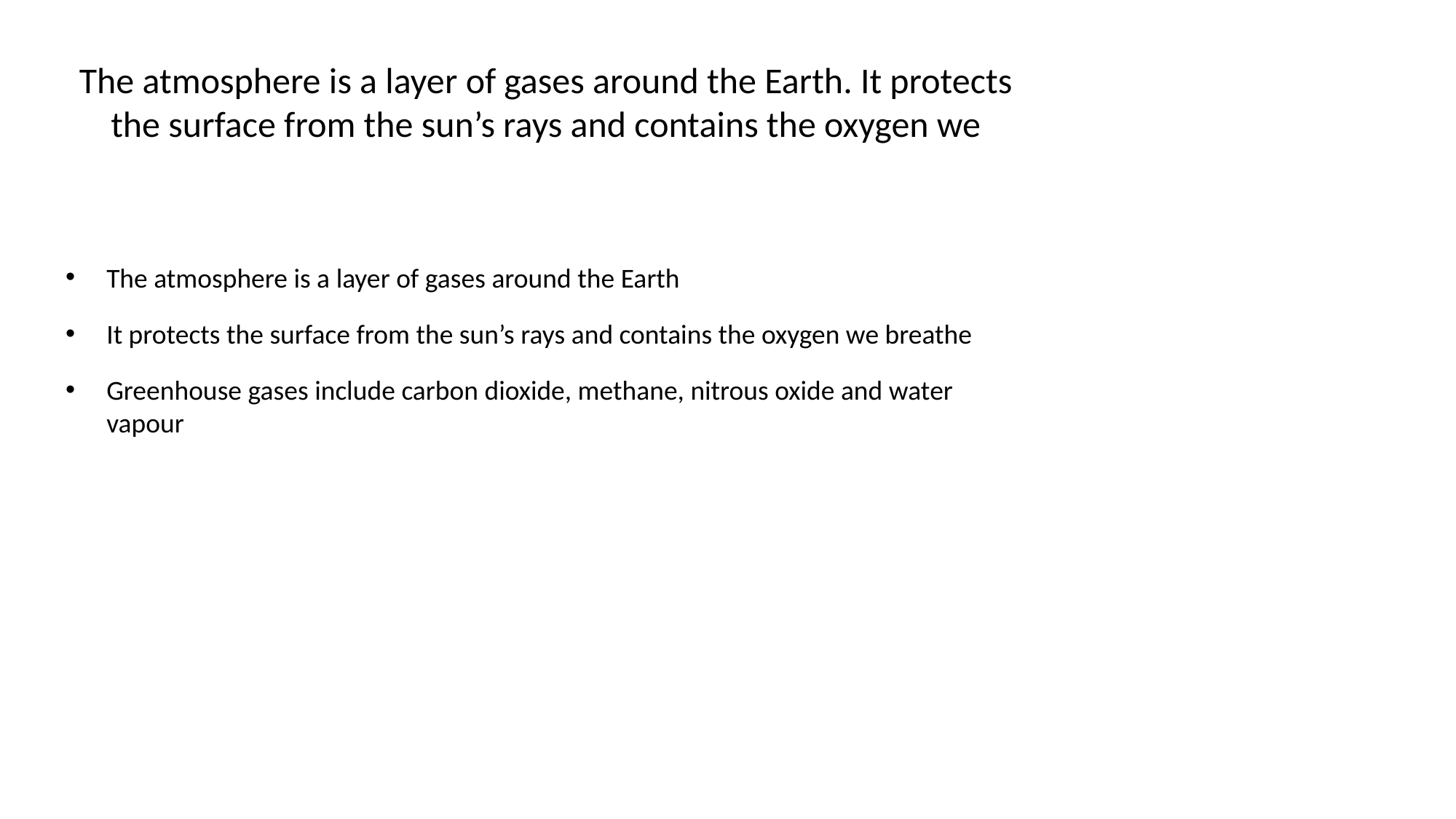

# The atmosphere is a layer of gases around the Earth. It protects the surface from the sun’s rays and contains the oxygen we

The atmosphere is a layer of gases around the Earth
It protects the surface from the sun’s rays and contains the oxygen we breathe
Greenhouse gases include carbon dioxide, methane, nitrous oxide and water vapour